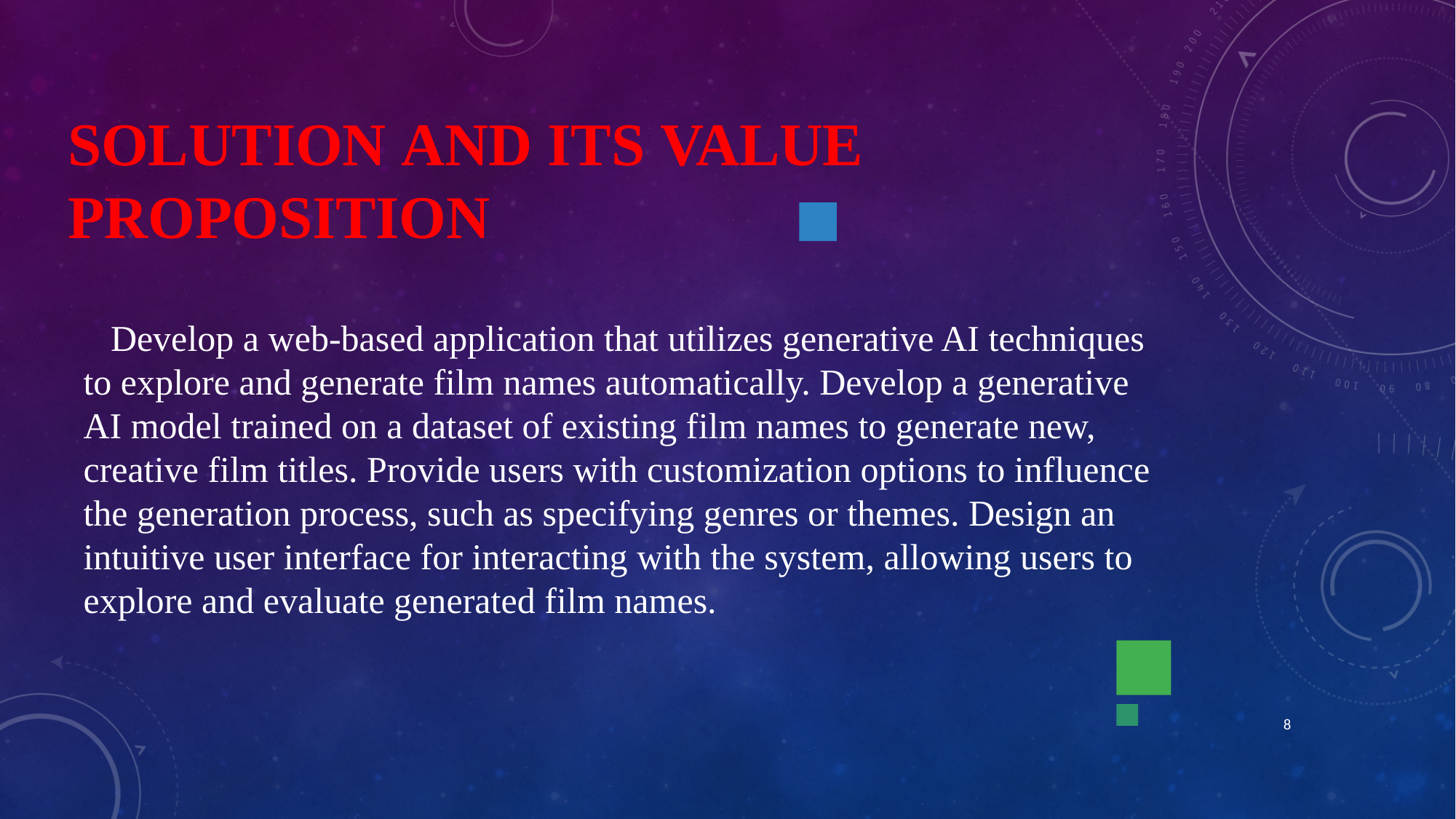

# SOLUTION AND ITS VALUE PROPOSITION

   Develop a web-based application that utilizes generative AI techniques to explore and generate film names automatically. Develop a generative AI model trained on a dataset of existing film names to generate new, creative film titles. Provide users with customization options to influence the generation process, such as specifying genres or themes. Design an intuitive user interface for interacting with the system, allowing users to explore and evaluate generated film names.

8